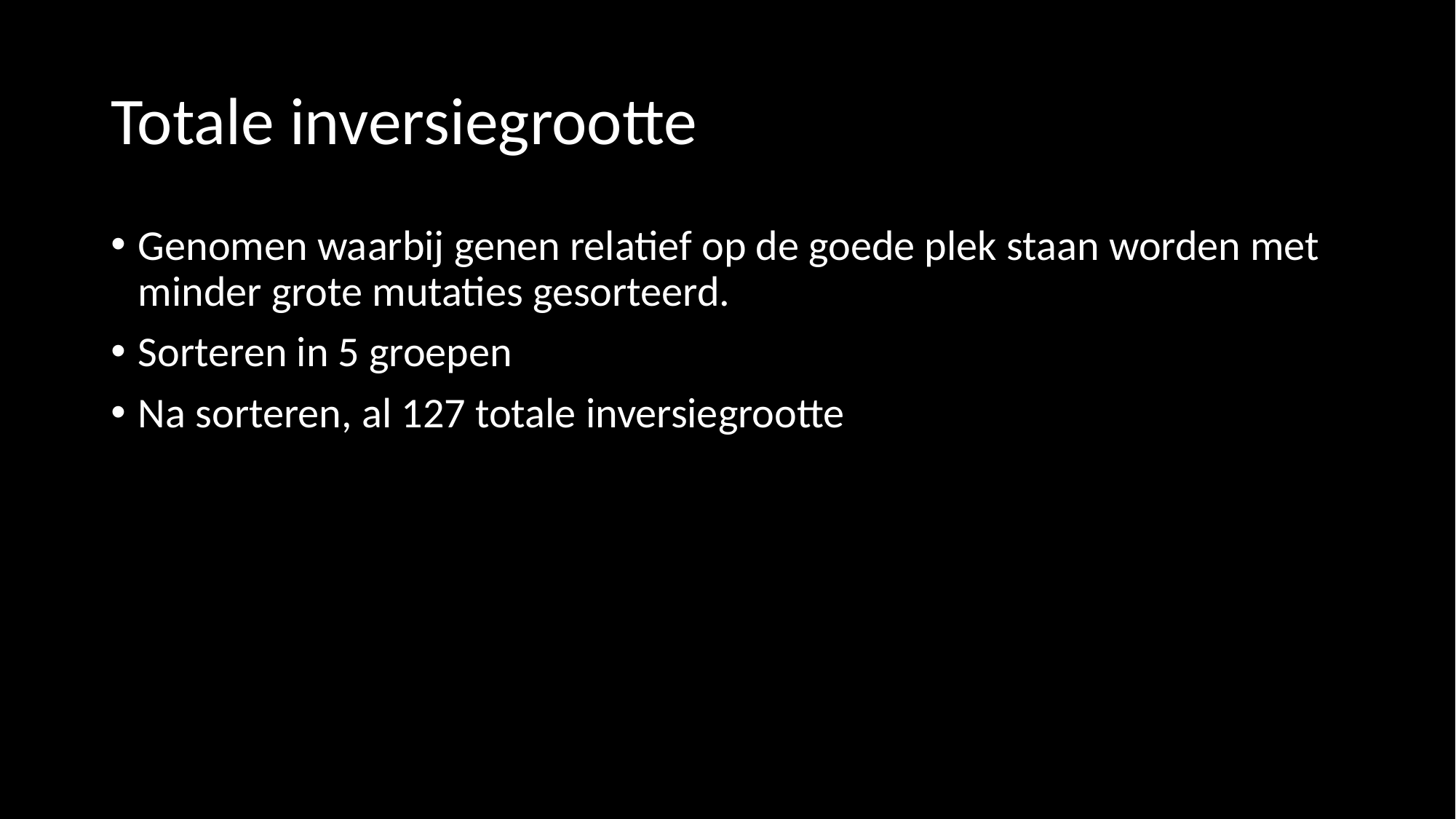

# Totale inversiegrootte
Genomen waarbij genen relatief op de goede plek staan worden met minder grote mutaties gesorteerd.
Sorteren in 5 groepen
Na sorteren, al 127 totale inversiegrootte